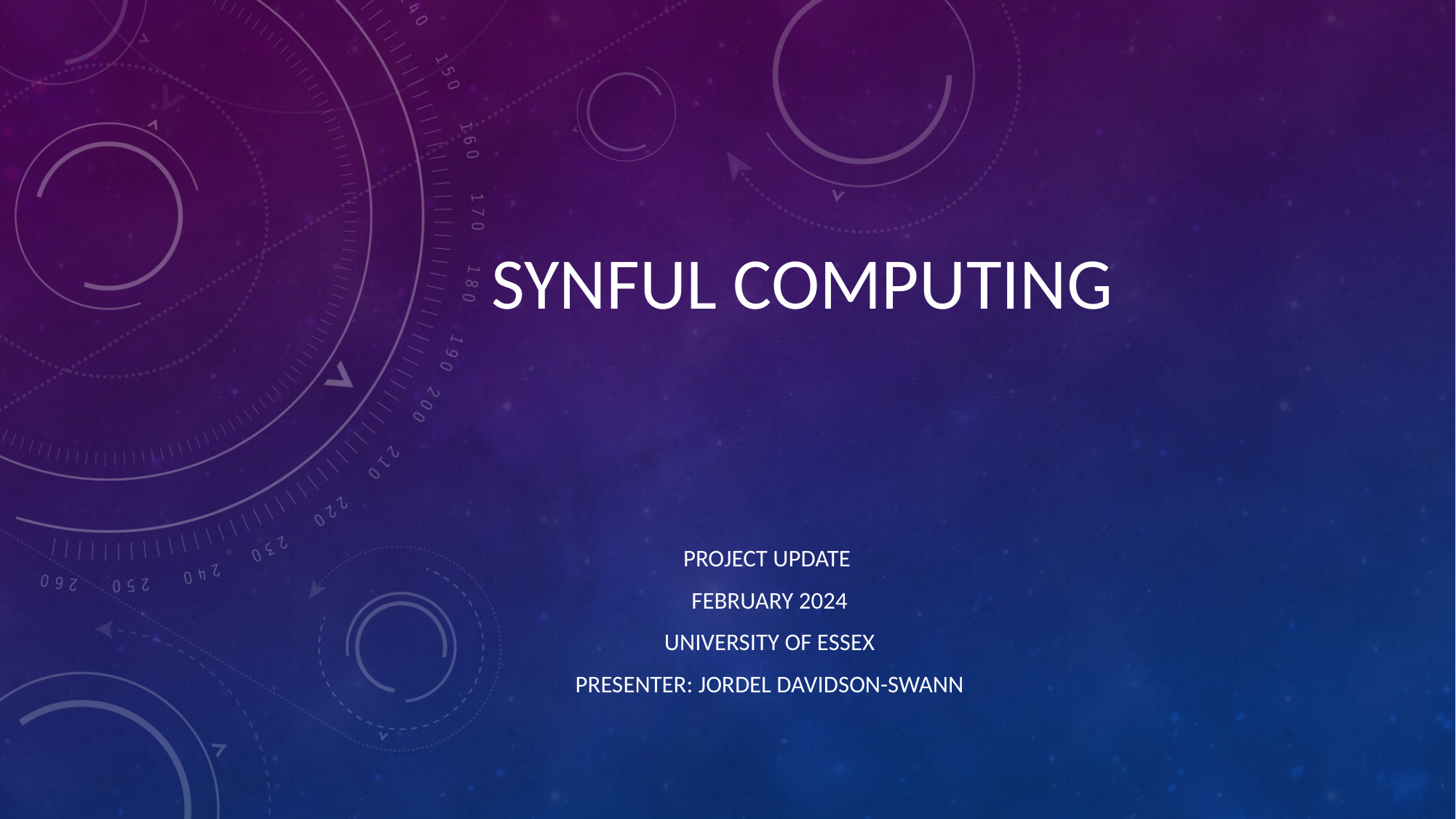

# SyNFUL Computing
Project Update
February 2024
University of ESSEX
Presenter: JORDEL DAVIDSON-SWANN